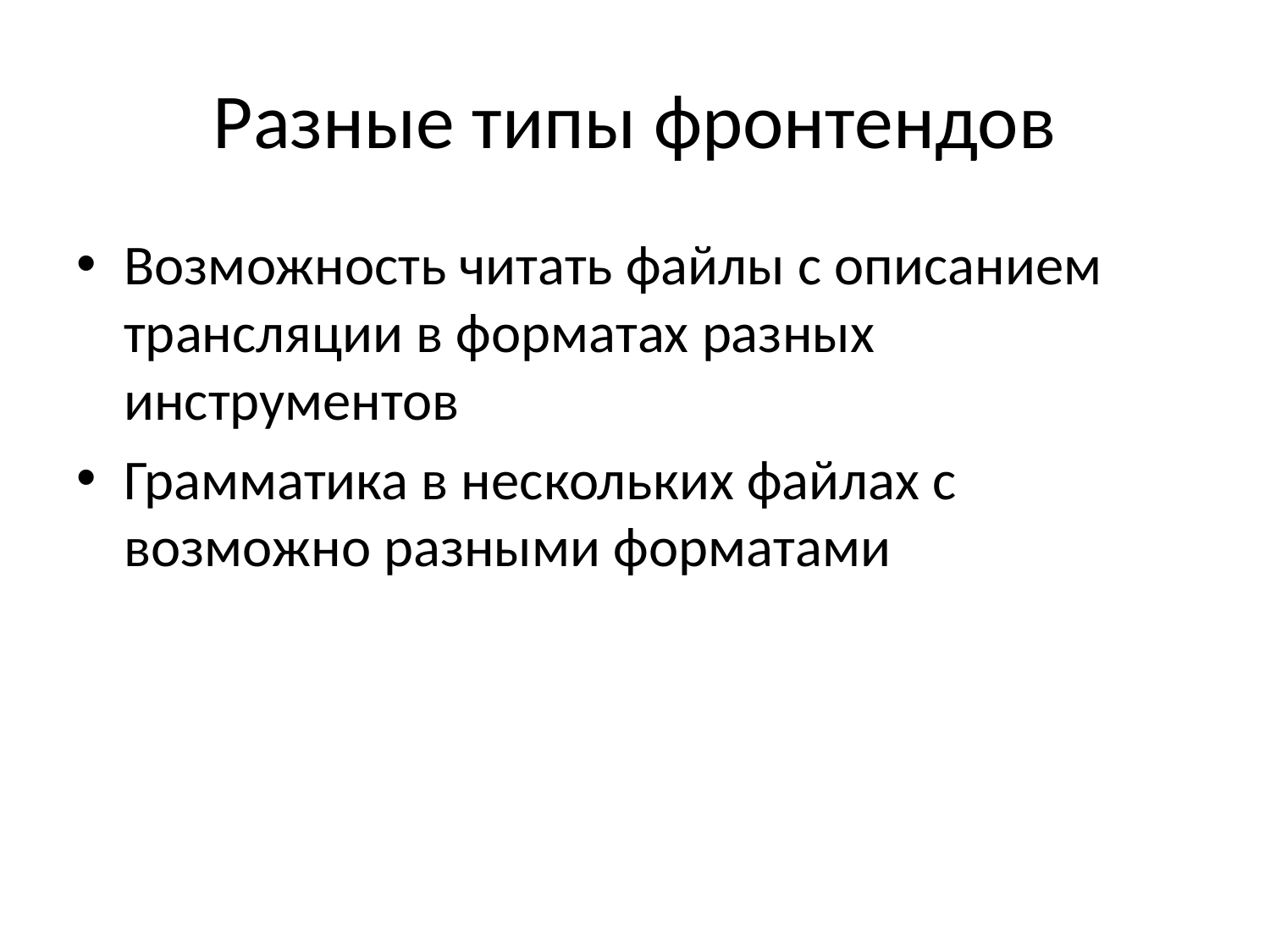

# Разные типы фронтендов
Возможность читать файлы с описанием трансляции в форматах разных инструментов
Грамматика в нескольких файлах с возможно разными форматами